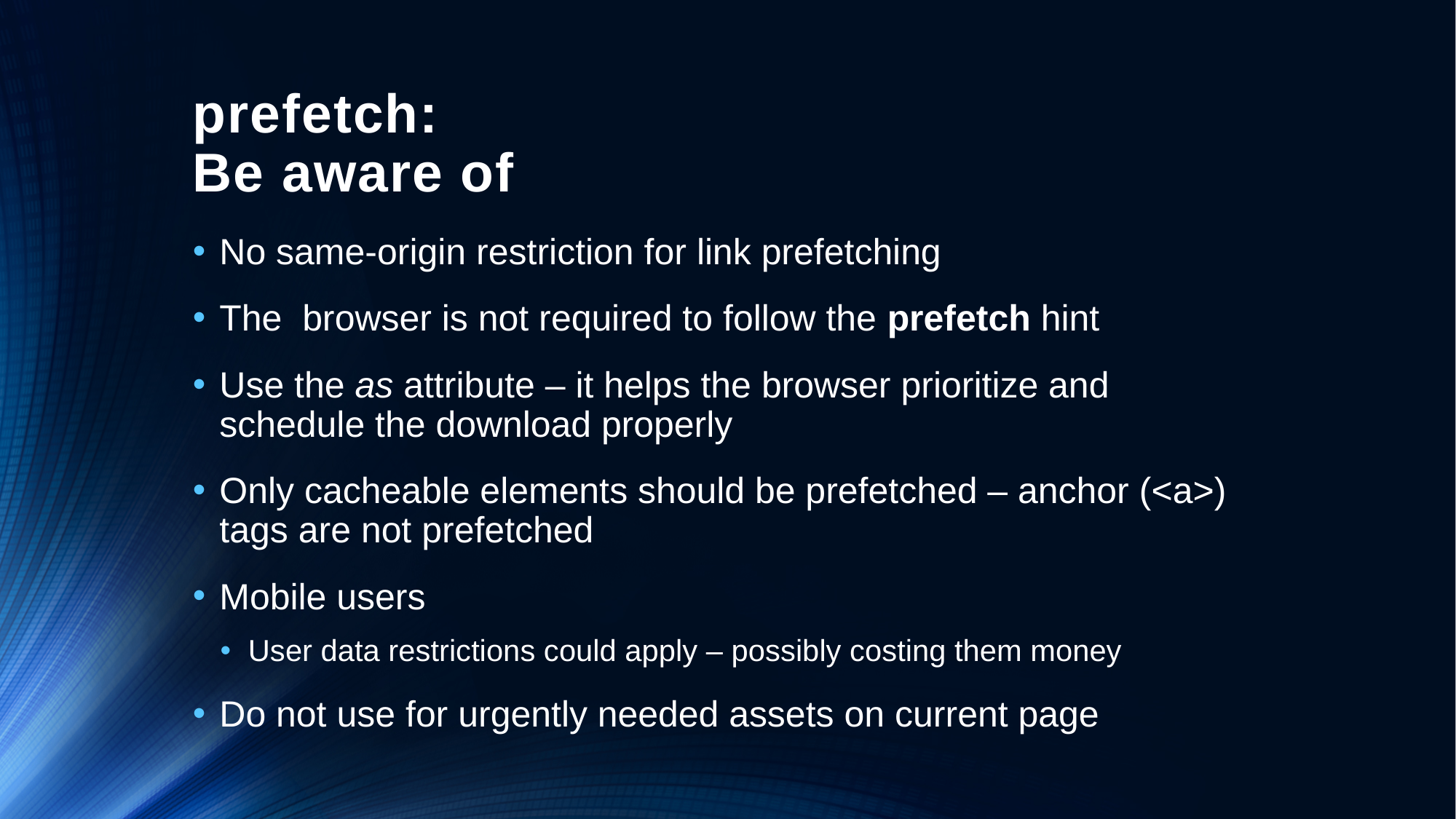

# prefetch: Be aware of
No same-origin restriction for link prefetching
The  browser is not required to follow the prefetch hint
Use the as attribute – it helps the browser prioritize and schedule the download properly
Only cacheable elements should be prefetched – anchor (<a>) tags are not prefetched
Mobile users
User data restrictions could apply – possibly costing them money
Do not use for urgently needed assets on current page